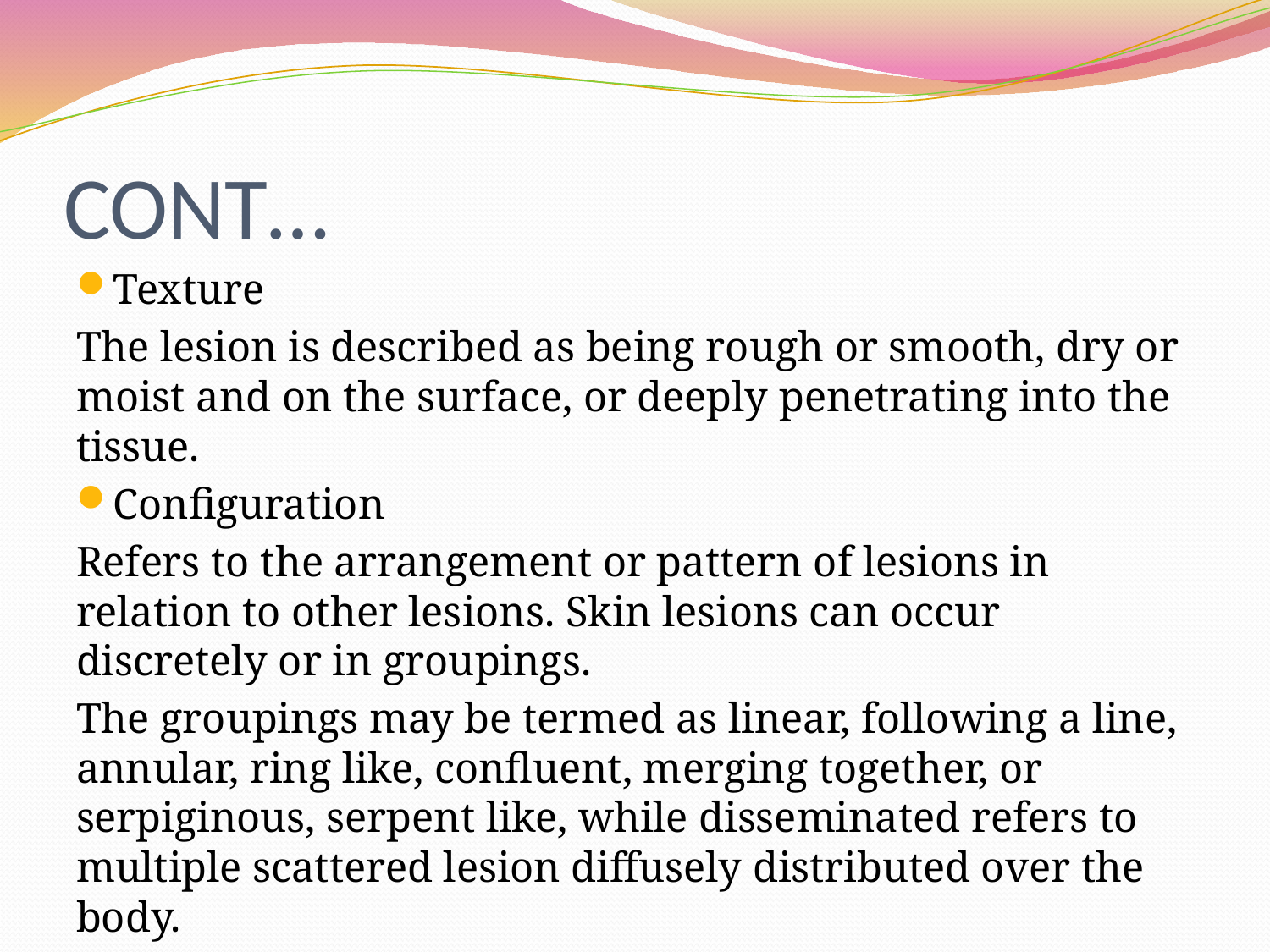

# CONT…
Texture
The lesion is described as being rough or smooth, dry or moist and on the surface, or deeply penetrating into the tissue.
Configuration
Refers to the arrangement or pattern of lesions in relation to other lesions. Skin lesions can occur discretely or in groupings.
The groupings may be termed as linear, following a line, annular, ring like, confluent, merging together, or serpiginous, serpent like, while disseminated refers to multiple scattered lesion diffusely distributed over the body.